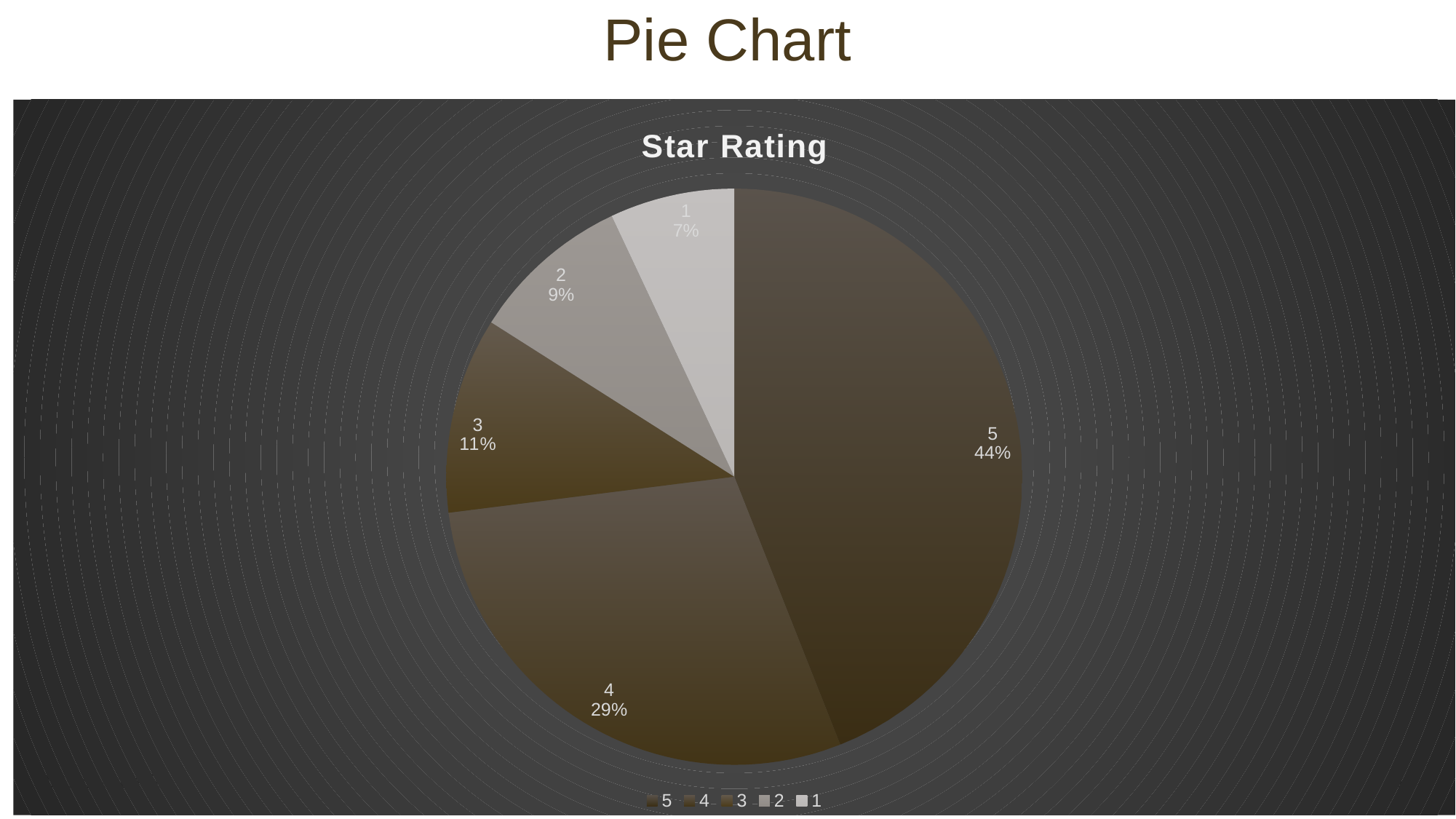

# Pie Chart

### Chart:

| Category | Star Rating |
|---|---|
| 5 | 44.0 |
| 4 | 29.0 |
| 3 | 11.0 |
| 2 | 9.0 |
| 1 | 7.0 |
Presentation title
10